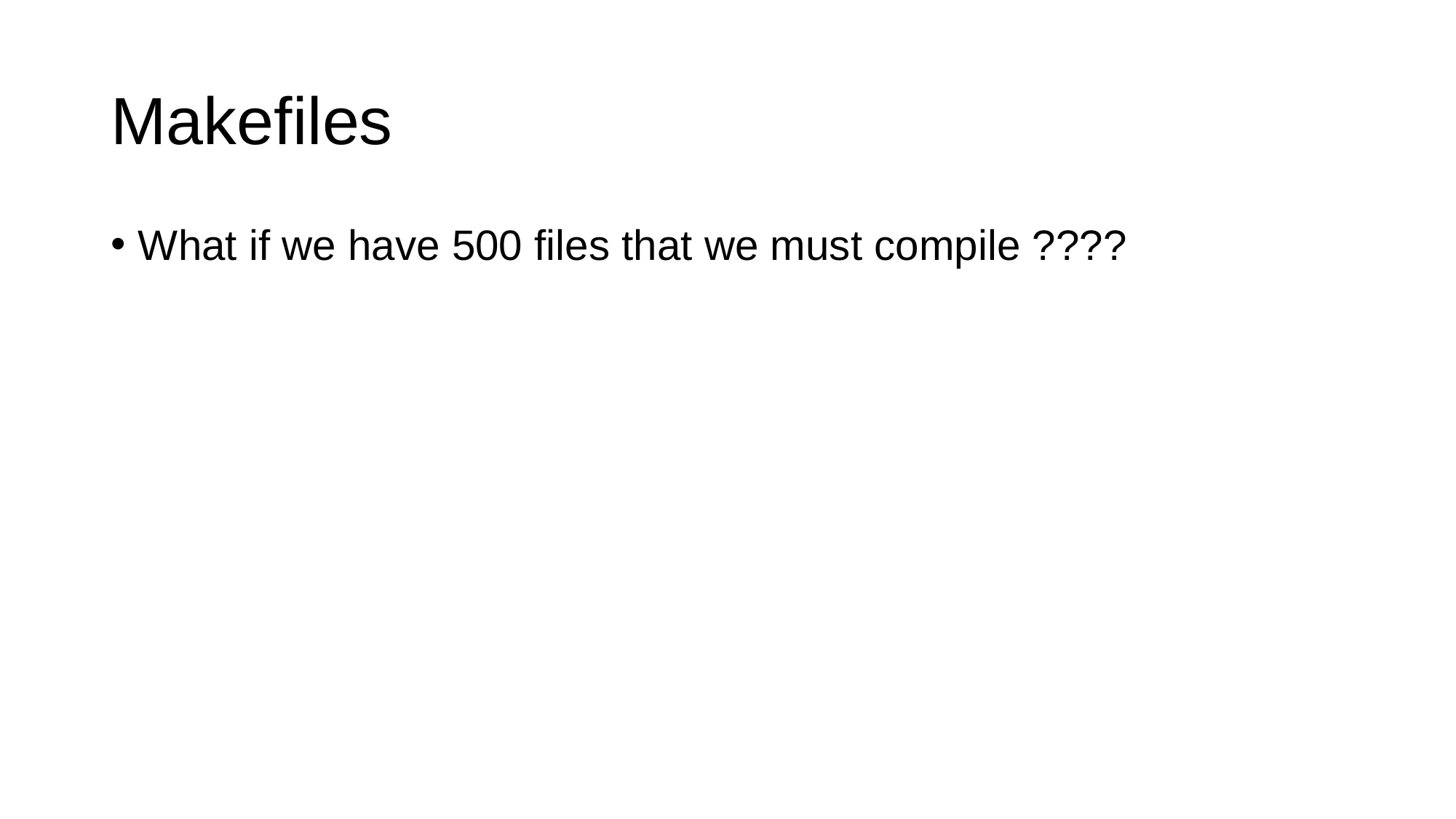

# Makefiles
What if we have 500 files that we must compile ????